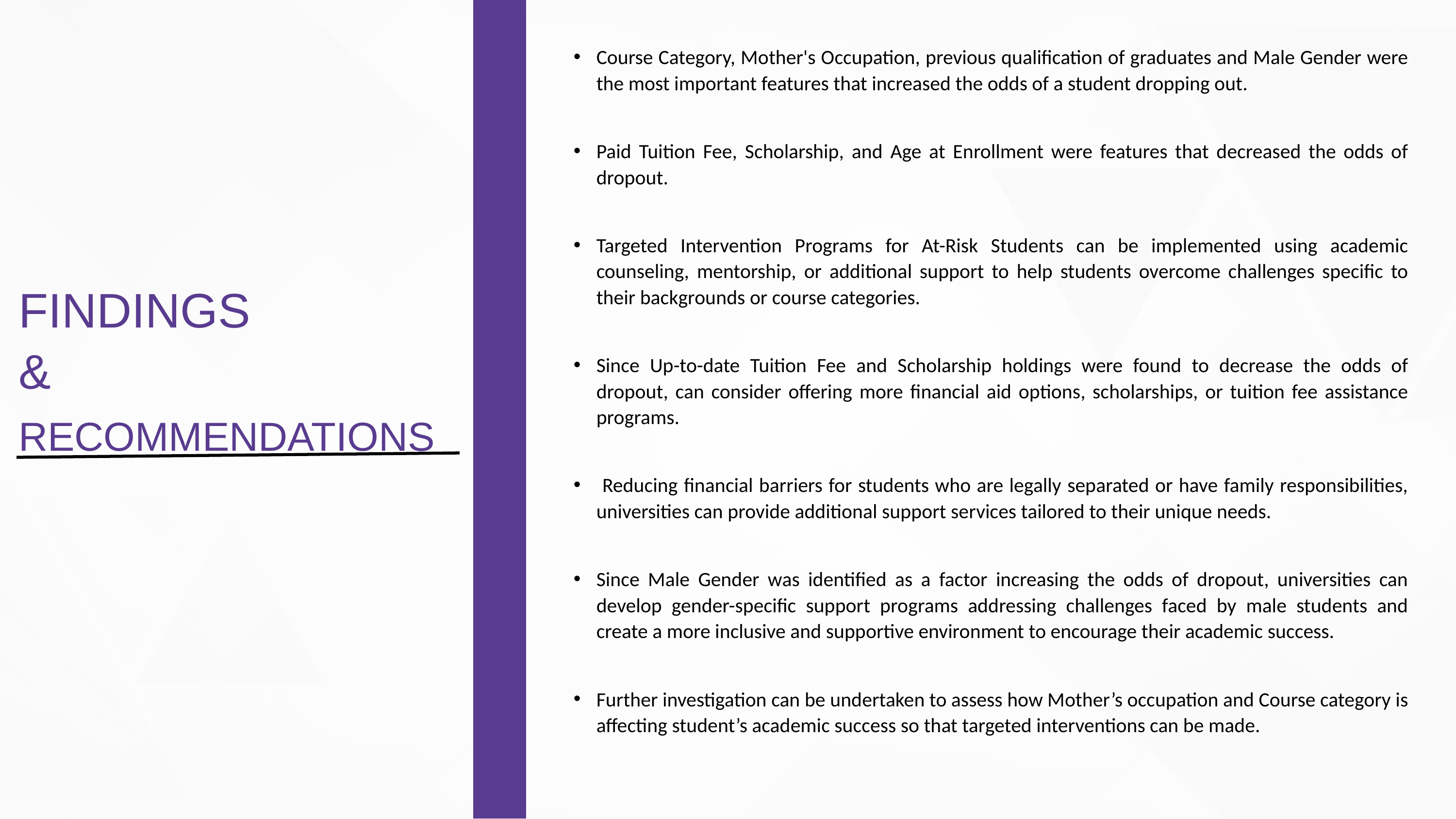

Course Category, Mother's Occupation, previous qualification of graduates and Male Gender were the most important features that increased the odds of a student dropping out.

Paid Tuition Fee, Scholarship, and Age at Enrollment were features that decreased the odds of dropout.

Targeted Intervention Programs for At-Risk Students can be implemented using academic counseling, mentorship, or additional support to help students overcome challenges specific to their backgrounds or course categories.

Since Up-to-date Tuition Fee and Scholarship holdings were found to decrease the odds of dropout, can consider offering more financial aid options, scholarships, or tuition fee assistance programs.

 Reducing financial barriers for students who are legally separated or have family responsibilities, universities can provide additional support services tailored to their unique needs.

Since Male Gender was identified as a factor increasing the odds of dropout, universities can develop gender-specific support programs addressing challenges faced by male students and create a more inclusive and supportive environment to encourage their academic success.

Further investigation can be undertaken to assess how Mother’s occupation and Course category is affecting student’s academic success so that targeted interventions can be made.

FINDINGS
&
RECOMMENDATIONS